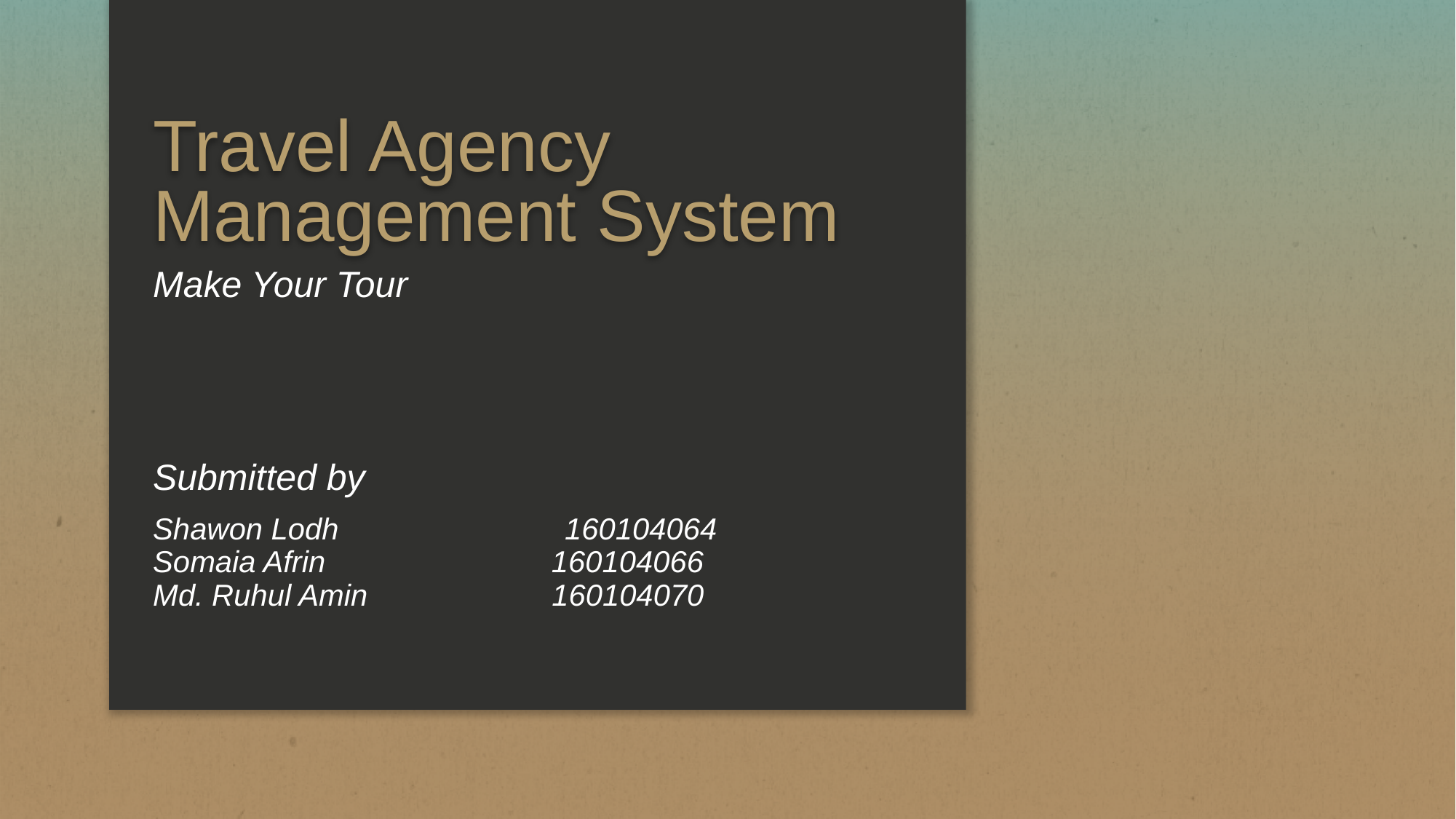

# Travel Agency Management System
Make Your Tour
Submitted by
Shawon Lodh                           160104064
Somaia Afrin                           160104066
Md. Ruhul Amin                      160104070